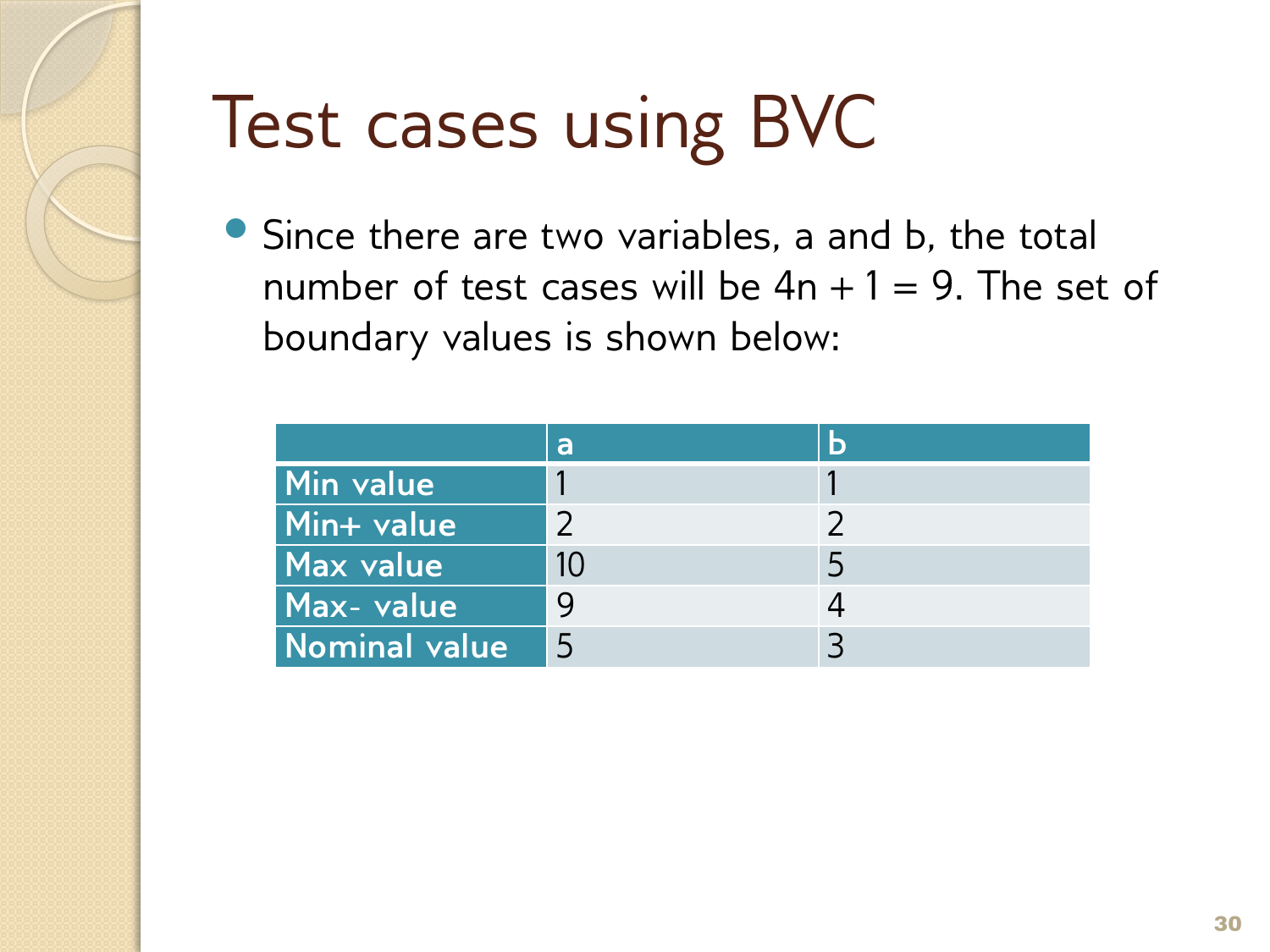

# Test cases using BVC
Since there are two variables, a and b, the total number of test cases will be 4n + 1 = 9. The set of boundary values is shown below:
|  | a | b |
| --- | --- | --- |
| Min value | 1 | 1 |
| Min+ value | 2 | 2 |
| Max value | 10 | 5 |
| Max− value | 9 | 4 |
| Nominal value | 5 | 3 |
30